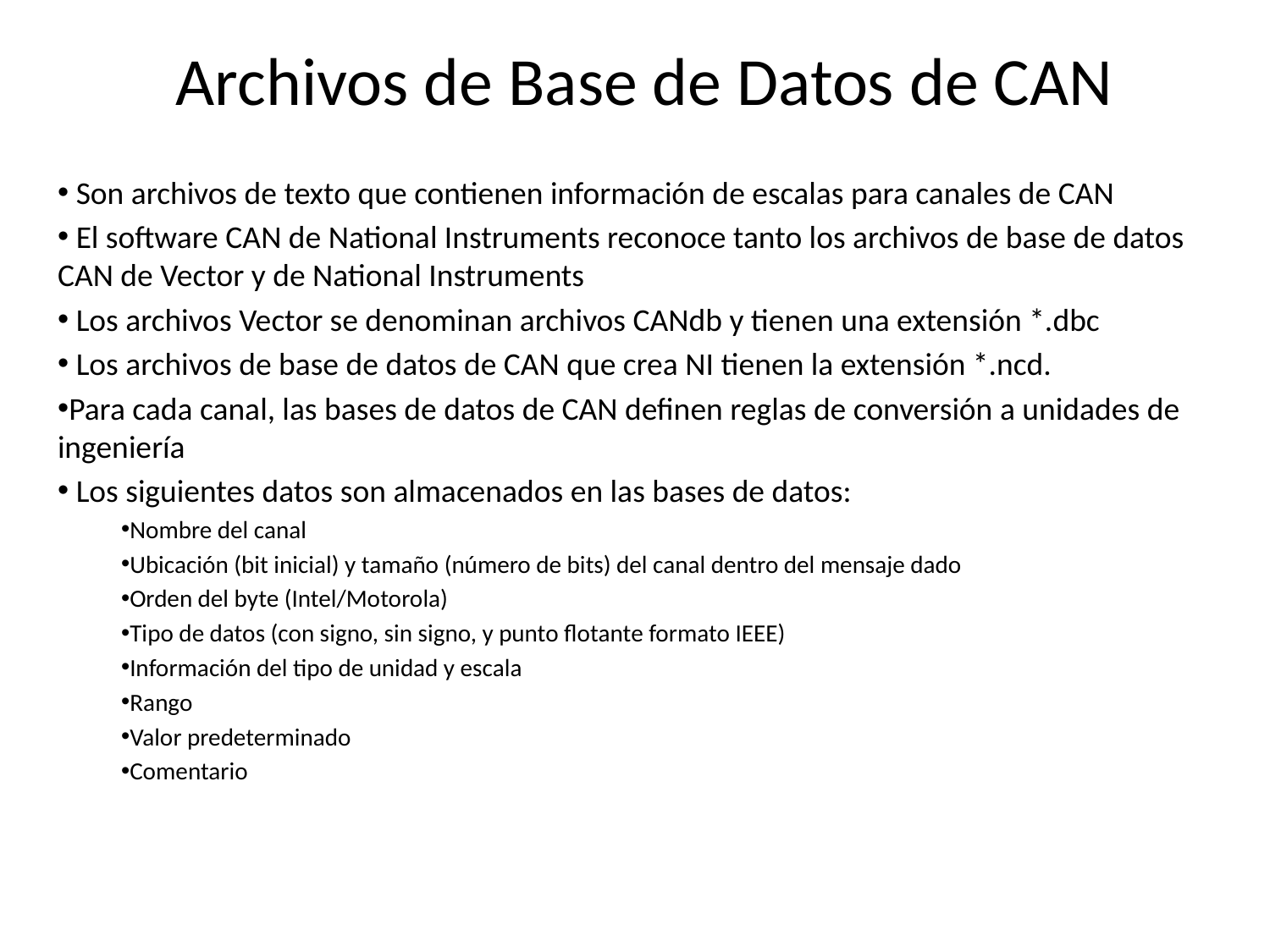

# Archivos de Base de Datos de CAN
 Son archivos de texto que contienen información de escalas para canales de CAN
 El software CAN de National Instruments reconoce tanto los archivos de base de datos CAN de Vector y de National Instruments
 Los archivos Vector se denominan archivos CANdb y tienen una extensión *.dbc
 Los archivos de base de datos de CAN que crea NI tienen la extensión *.ncd.
Para cada canal, las bases de datos de CAN definen reglas de conversión a unidades de ingeniería
 Los siguientes datos son almacenados en las bases de datos:
Nombre del canal
Ubicación (bit inicial) y tamaño (número de bits) del canal dentro del mensaje dado
Orden del byte (Intel/Motorola)
Tipo de datos (con signo, sin signo, y punto flotante formato IEEE)
Información del tipo de unidad y escala
Rango
Valor predeterminado
Comentario